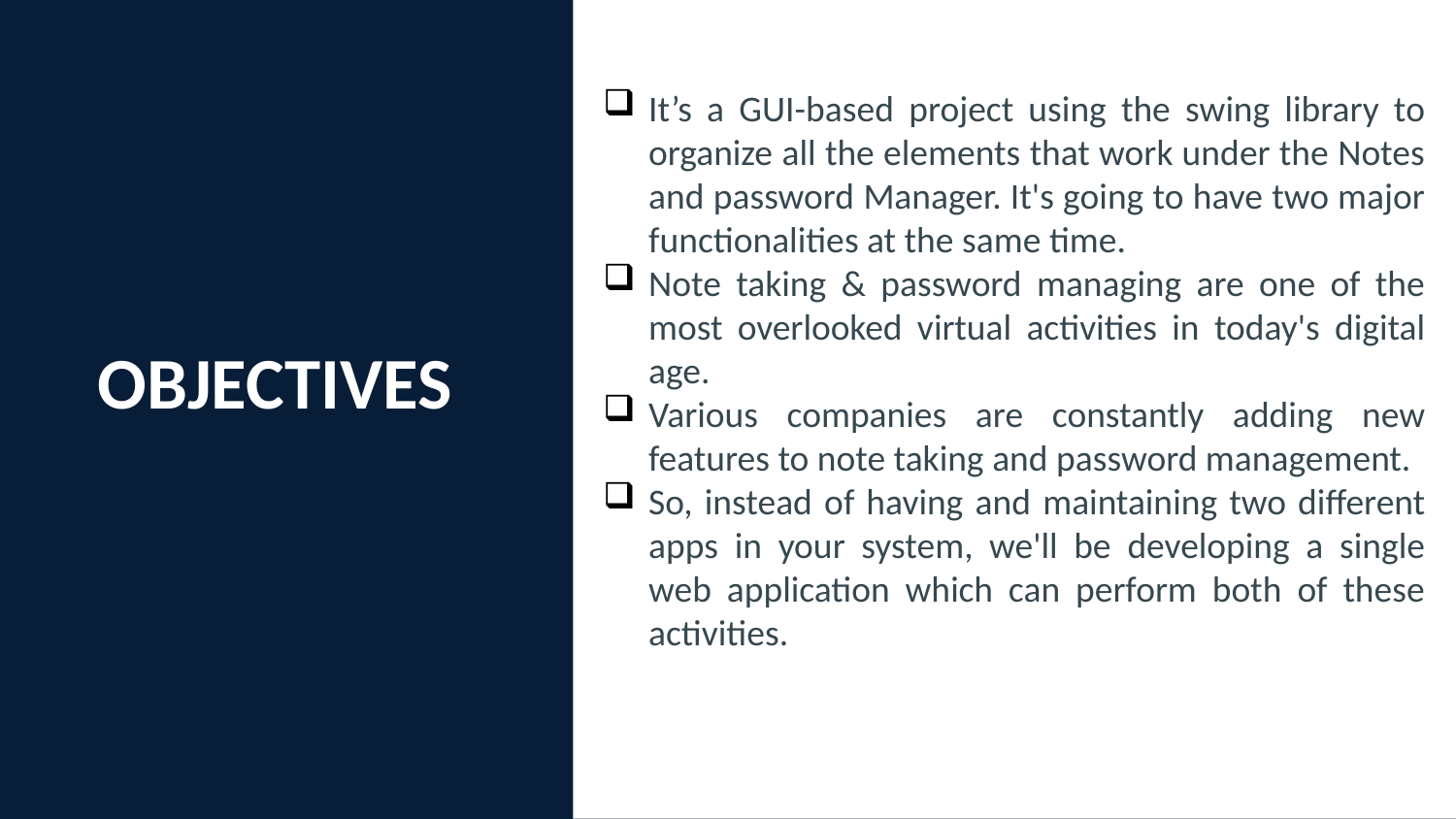

It’s a GUI-based project using the swing library to organize all the elements that work under the Notes and password Manager. It's going to have two major functionalities at the same time.
Note taking & password managing are one of the most overlooked virtual activities in today's digital age.
Various companies are constantly adding new features to note taking and password management.
So, instead of having and maintaining two different apps in your system, we'll be developing a single web application which can perform both of these activities.

# OBJECTIVES